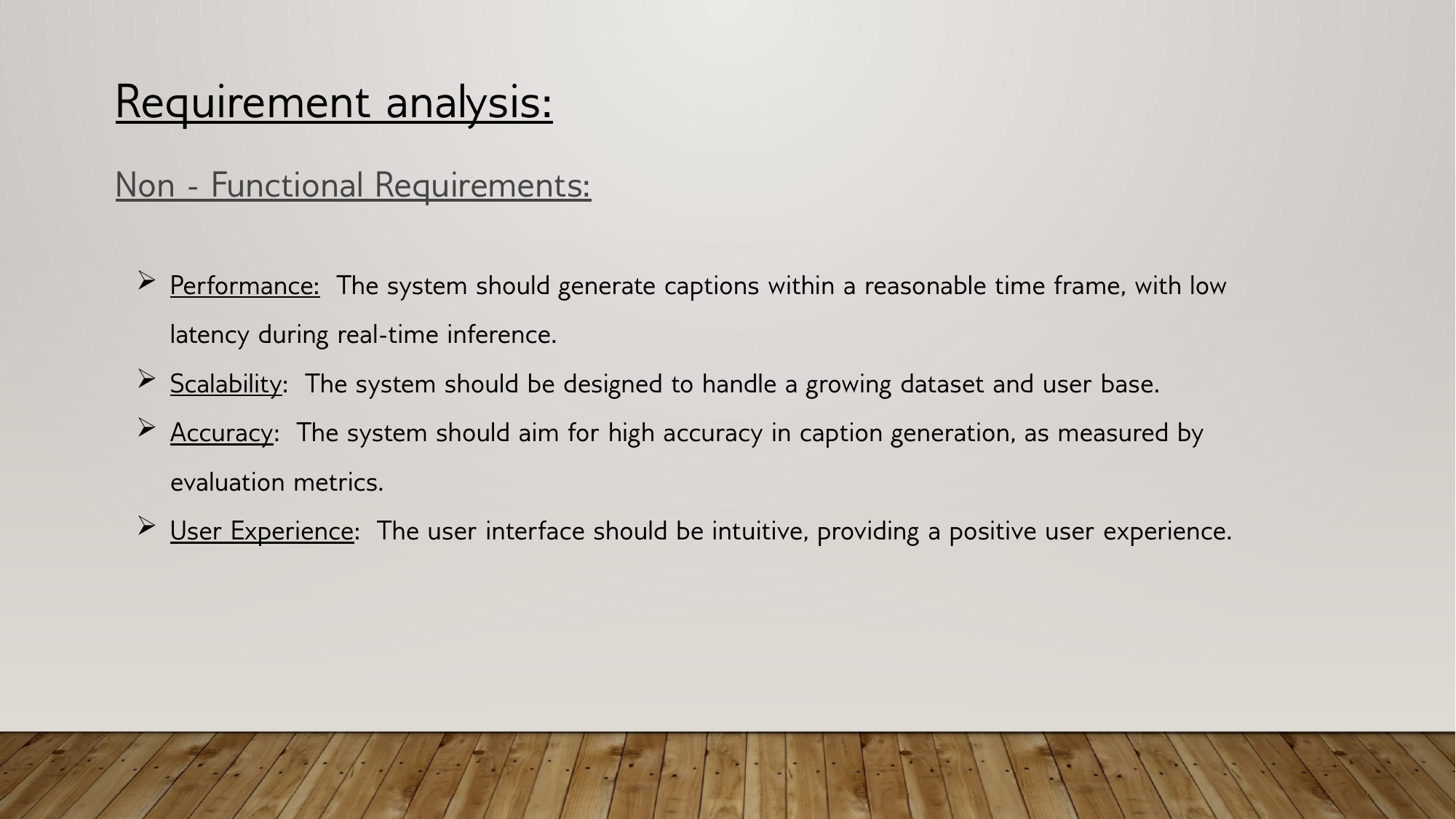

Requirement analysis:
Non - Functional Requirements:
Performance:  The system should generate captions within a reasonable time frame, with low latency during real-time inference.
Scalability:  The system should be designed to handle a growing dataset and user base.
Accuracy:  The system should aim for high accuracy in caption generation, as measured by evaluation metrics.
User Experience:  The user interface should be intuitive, providing a positive user experience.